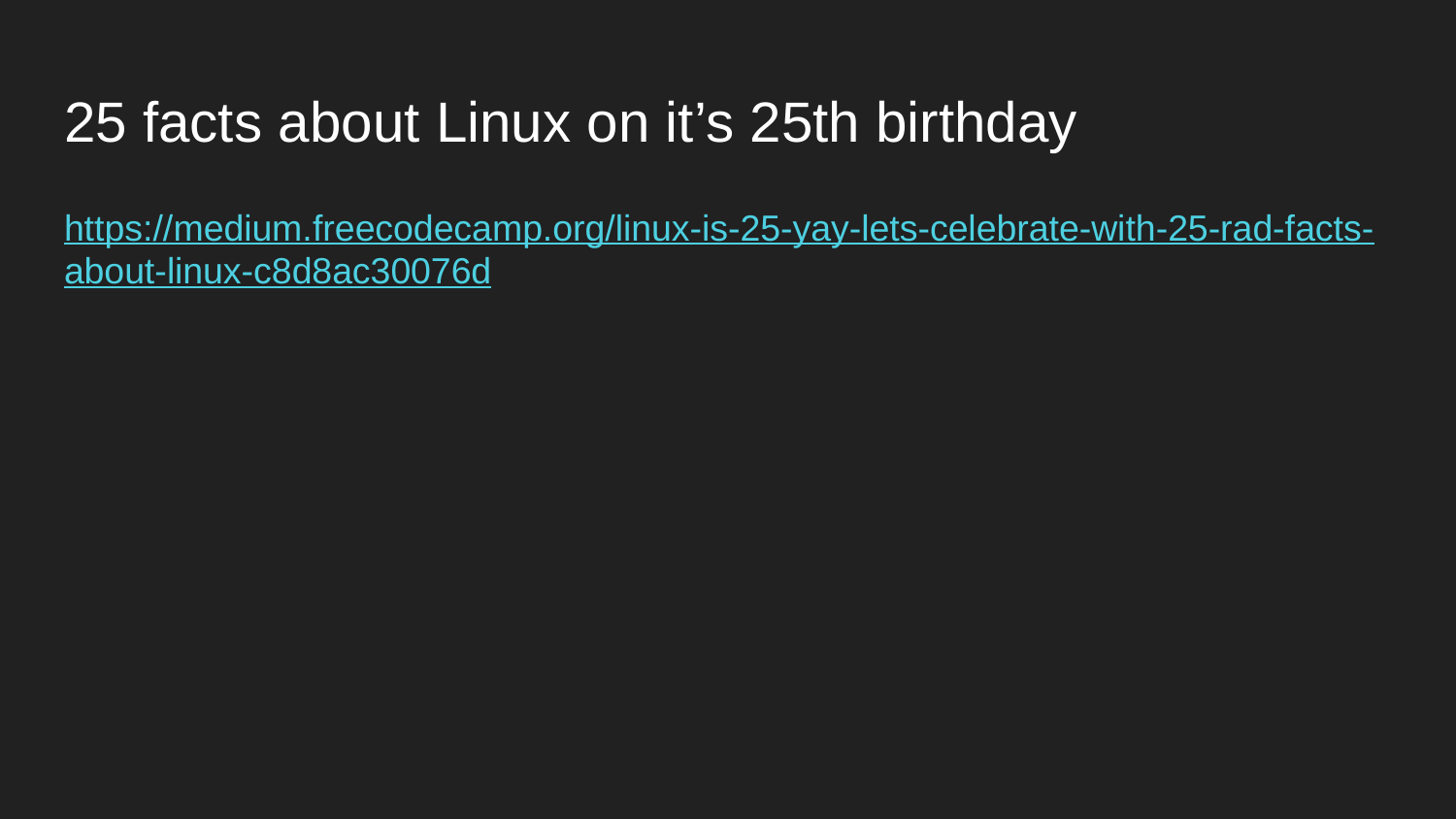

# 25 facts about Linux on it’s 25th birthday
https://medium.freecodecamp.org/linux-is-25-yay-lets-celebrate-with-25-rad-facts-about-linux-c8d8ac30076d